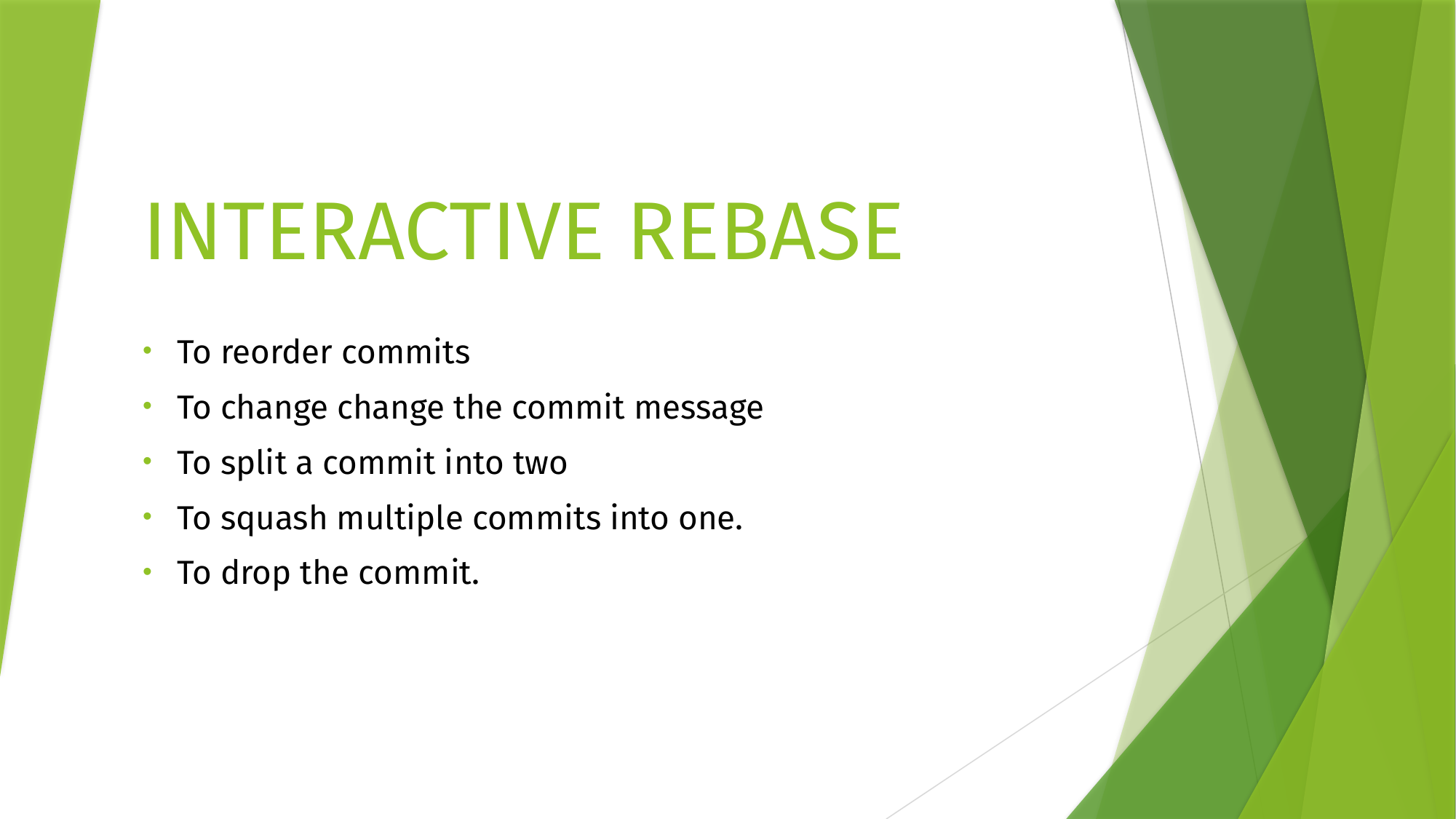

# INTERACTIVE REBASE
To reorder commits
To change change the commit message
To split a commit into two
To squash multiple commits into one.
To drop the commit.